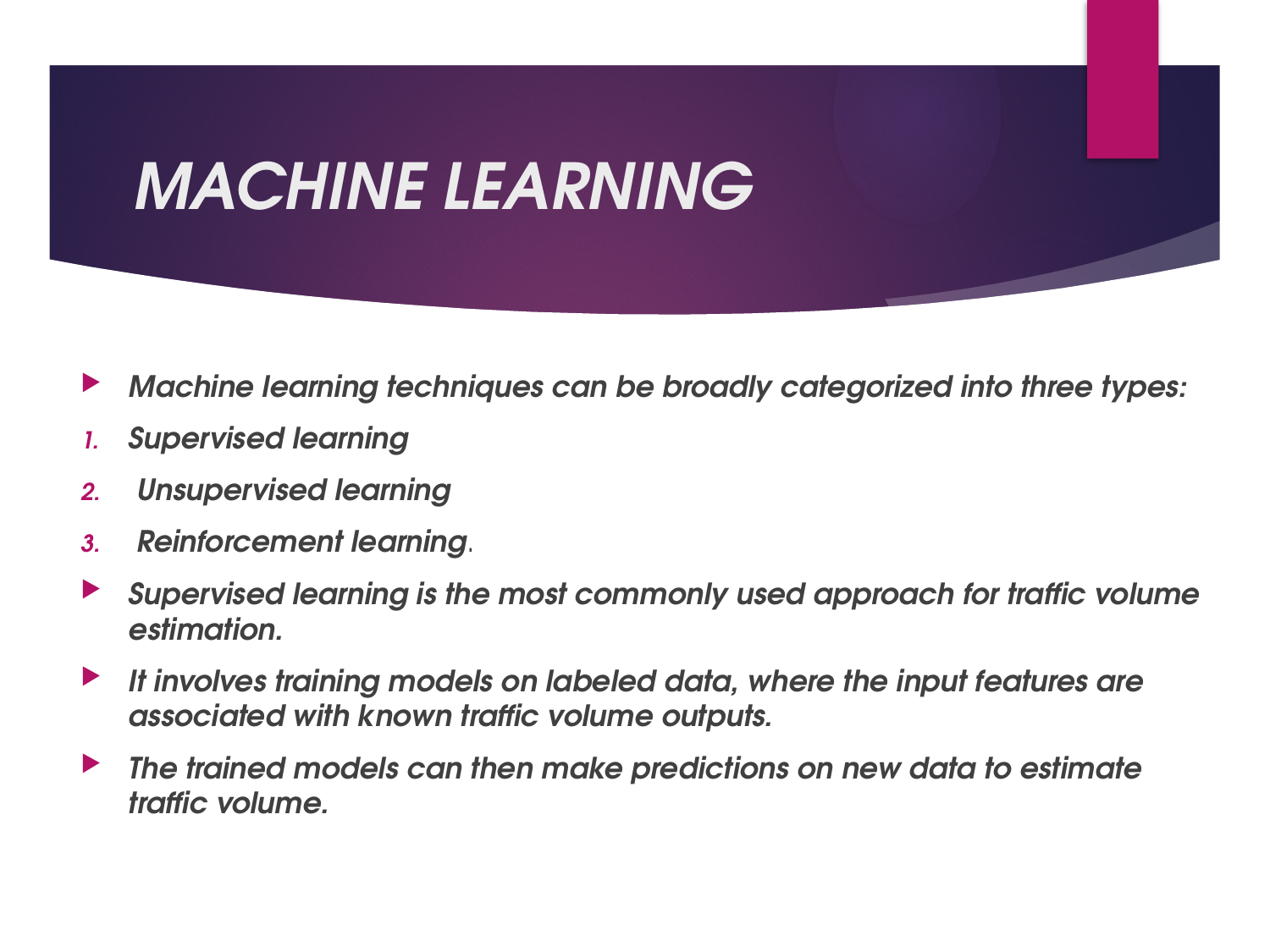

# MACHINE LEARNING
Machine learning techniques can be broadly categorized into three types:
Supervised learning
 Unsupervised learning
 Reinforcement learning.
Supervised learning is the most commonly used approach for traffic volume estimation.
It involves training models on labeled data, where the input features are associated with known traffic volume outputs.
The trained models can then make predictions on new data to estimate traffic volume.